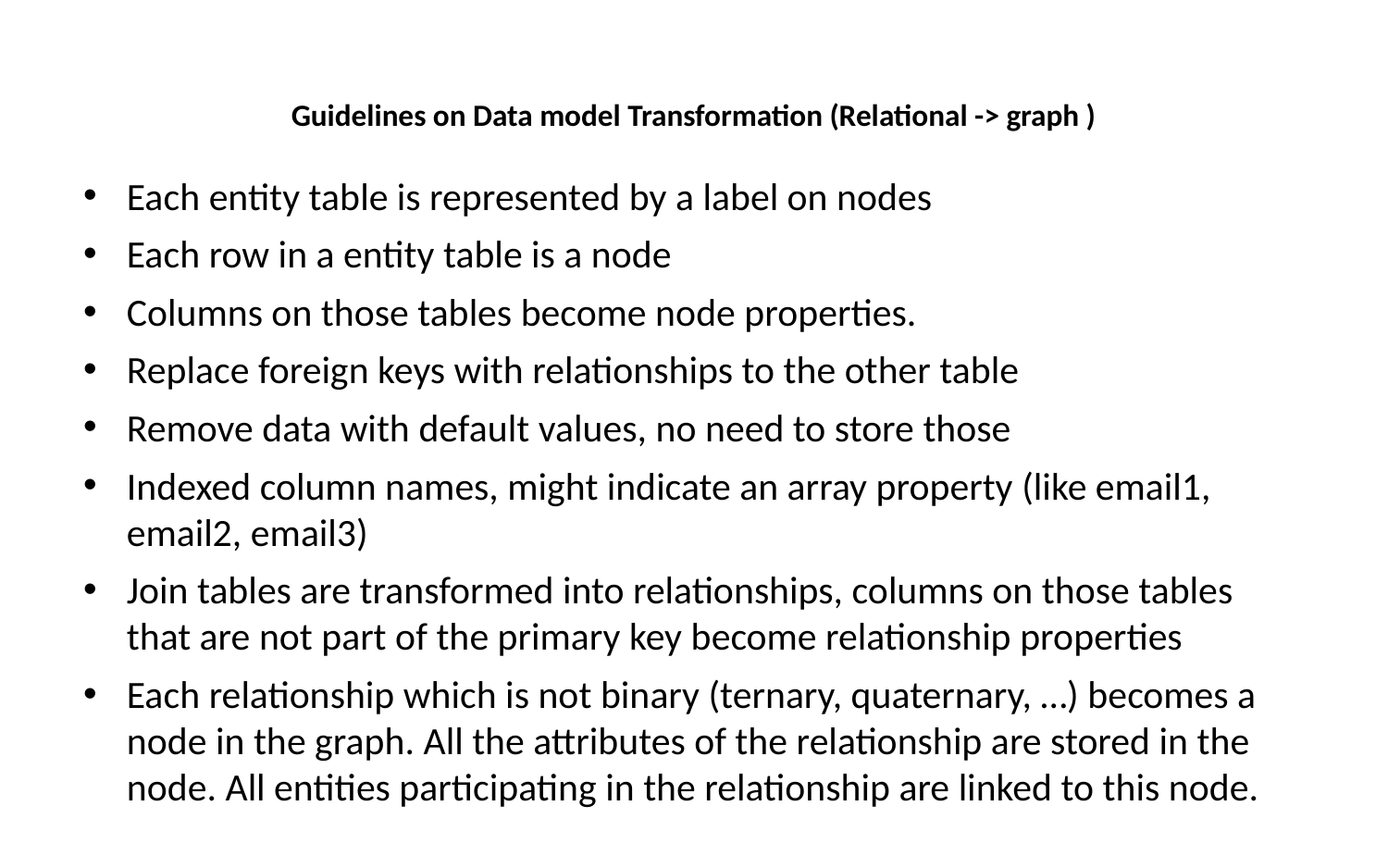

# Guidelines on Data model Transformation (Relational -> graph )
Each entity table is represented by a label on nodes
Each row in a entity table is a node
Columns on those tables become node properties.
Replace foreign keys with relationships to the other table
Remove data with default values, no need to store those
Indexed column names, might indicate an array property (like email1, email2, email3)
Join tables are transformed into relationships, columns on those tables that are not part of the primary key become relationship properties
Each relationship which is not binary (ternary, quaternary, …) becomes a node in the graph. All the attributes of the relationship are stored in the node. All entities participating in the relationship are linked to this node.